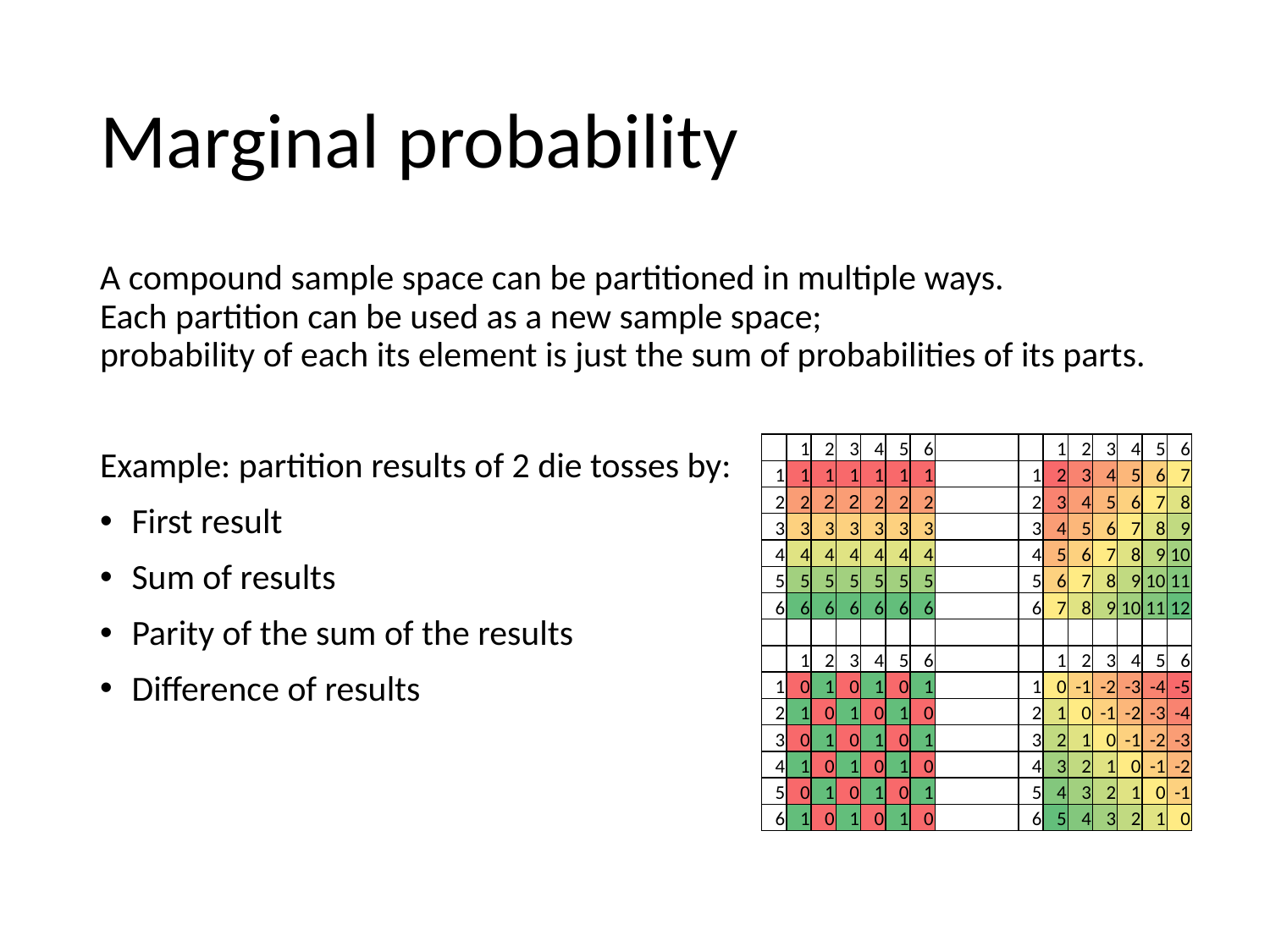

# Marginal probability
A compound sample space can be partitioned in multiple ways.
Each partition can be used as a new sample space;
probability of each its element is just the sum of probabilities of its parts.

Example: partition results of 2 die tosses by:
First result
Sum of results
Parity of the sum of the results
Difference of results
|  | 1 | 2 | 3 | 4 | 5 | 6 |  |  | 1 | 2 | 3 | 4 | 5 | 6 |
| --- | --- | --- | --- | --- | --- | --- | --- | --- | --- | --- | --- | --- | --- | --- |
| 1 | 1 | 1 | 1 | 1 | 1 | 1 |  | 1 | 2 | 3 | 4 | 5 | 6 | 7 |
| 2 | 2 | 2 | 2 | 2 | 2 | 2 |  | 2 | 3 | 4 | 5 | 6 | 7 | 8 |
| 3 | 3 | 3 | 3 | 3 | 3 | 3 |  | 3 | 4 | 5 | 6 | 7 | 8 | 9 |
| 4 | 4 | 4 | 4 | 4 | 4 | 4 |  | 4 | 5 | 6 | 7 | 8 | 9 | 10 |
| 5 | 5 | 5 | 5 | 5 | 5 | 5 |  | 5 | 6 | 7 | 8 | 9 | 10 | 11 |
| 6 | 6 | 6 | 6 | 6 | 6 | 6 |  | 6 | 7 | 8 | 9 | 10 | 11 | 12 |
|  |  |  |  |  |  |  |  |  |  |  |  |  |  |  |
|  | 1 | 2 | 3 | 4 | 5 | 6 |  |  | 1 | 2 | 3 | 4 | 5 | 6 |
| 1 | 0 | 1 | 0 | 1 | 0 | 1 |  | 1 | 0 | -1 | -2 | -3 | -4 | -5 |
| 2 | 1 | 0 | 1 | 0 | 1 | 0 |  | 2 | 1 | 0 | -1 | -2 | -3 | -4 |
| 3 | 0 | 1 | 0 | 1 | 0 | 1 |  | 3 | 2 | 1 | 0 | -1 | -2 | -3 |
| 4 | 1 | 0 | 1 | 0 | 1 | 0 |  | 4 | 3 | 2 | 1 | 0 | -1 | -2 |
| 5 | 0 | 1 | 0 | 1 | 0 | 1 |  | 5 | 4 | 3 | 2 | 1 | 0 | -1 |
| 6 | 1 | 0 | 1 | 0 | 1 | 0 |  | 6 | 5 | 4 | 3 | 2 | 1 | 0 |